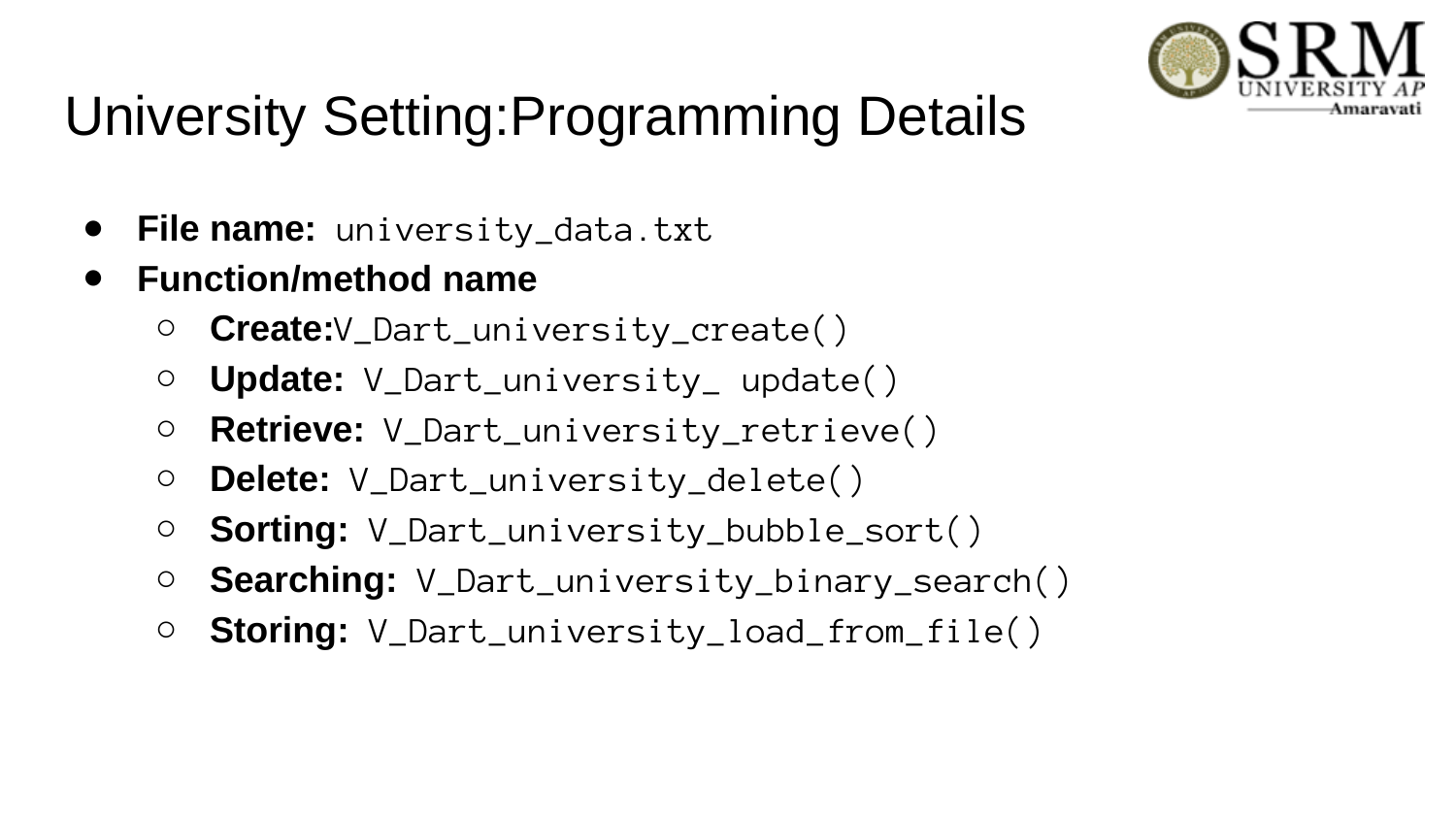

# University Setting:Programming Details
File name: university_data.txt
Function/method name
Create:V_Dart_university_create()
Update: V_Dart_university_ update()
Retrieve: V_Dart_university_retrieve()
Delete: V_Dart_university_delete()
Sorting: V_Dart_university_bubble_sort()
Searching: V_Dart_university_binary_search()
Storing: V_Dart_university_load_from_file()